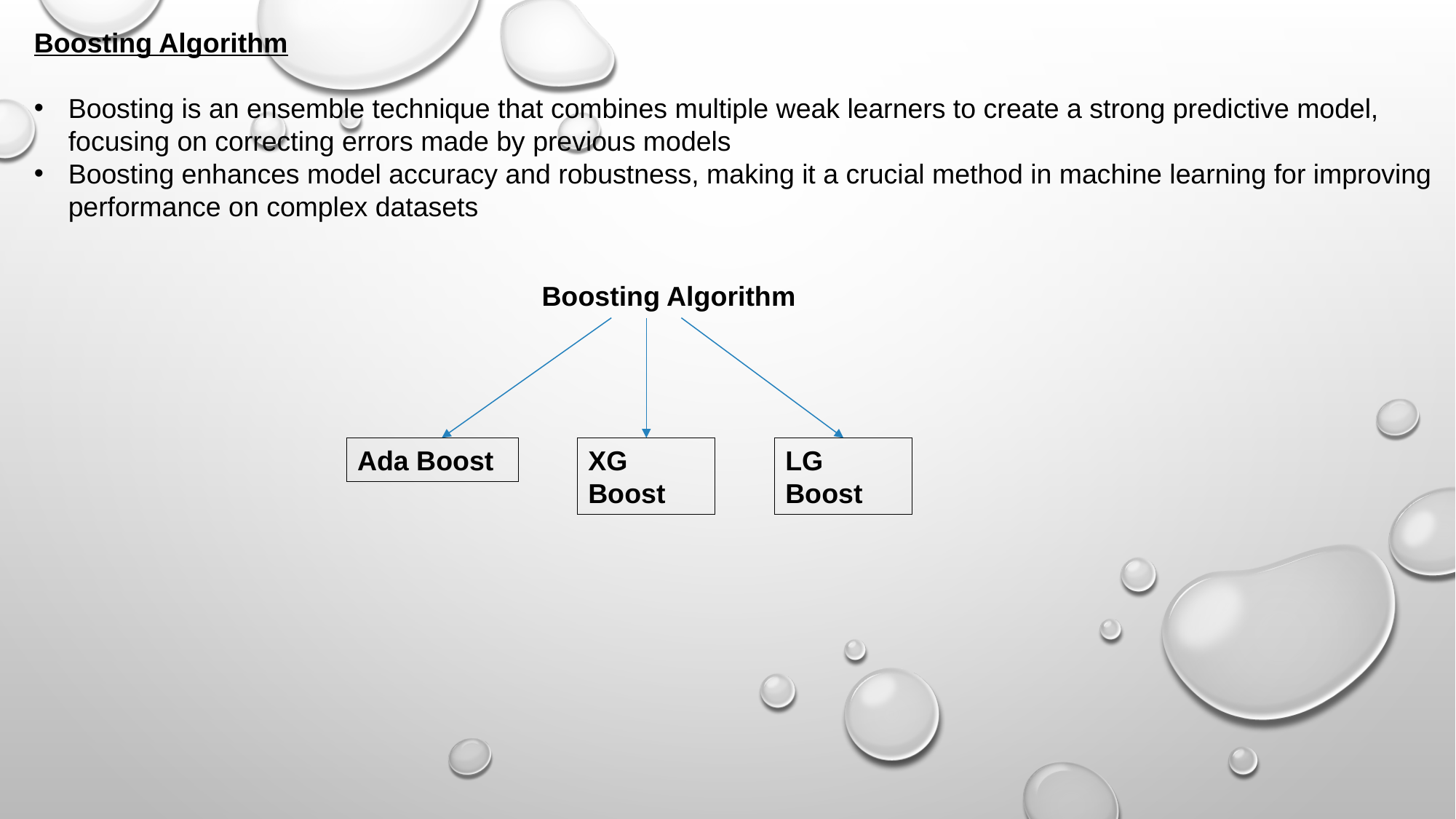

Boosting Algorithm

Boosting is an ensemble technique that combines multiple weak learners to create a strong predictive model, focusing on correcting errors made by previous models
Boosting enhances model accuracy and robustness, making it a crucial method in machine learning for improving performance on complex datasets

 Boosting Algorithm
Ada Boost
XG Boost
LG Boost